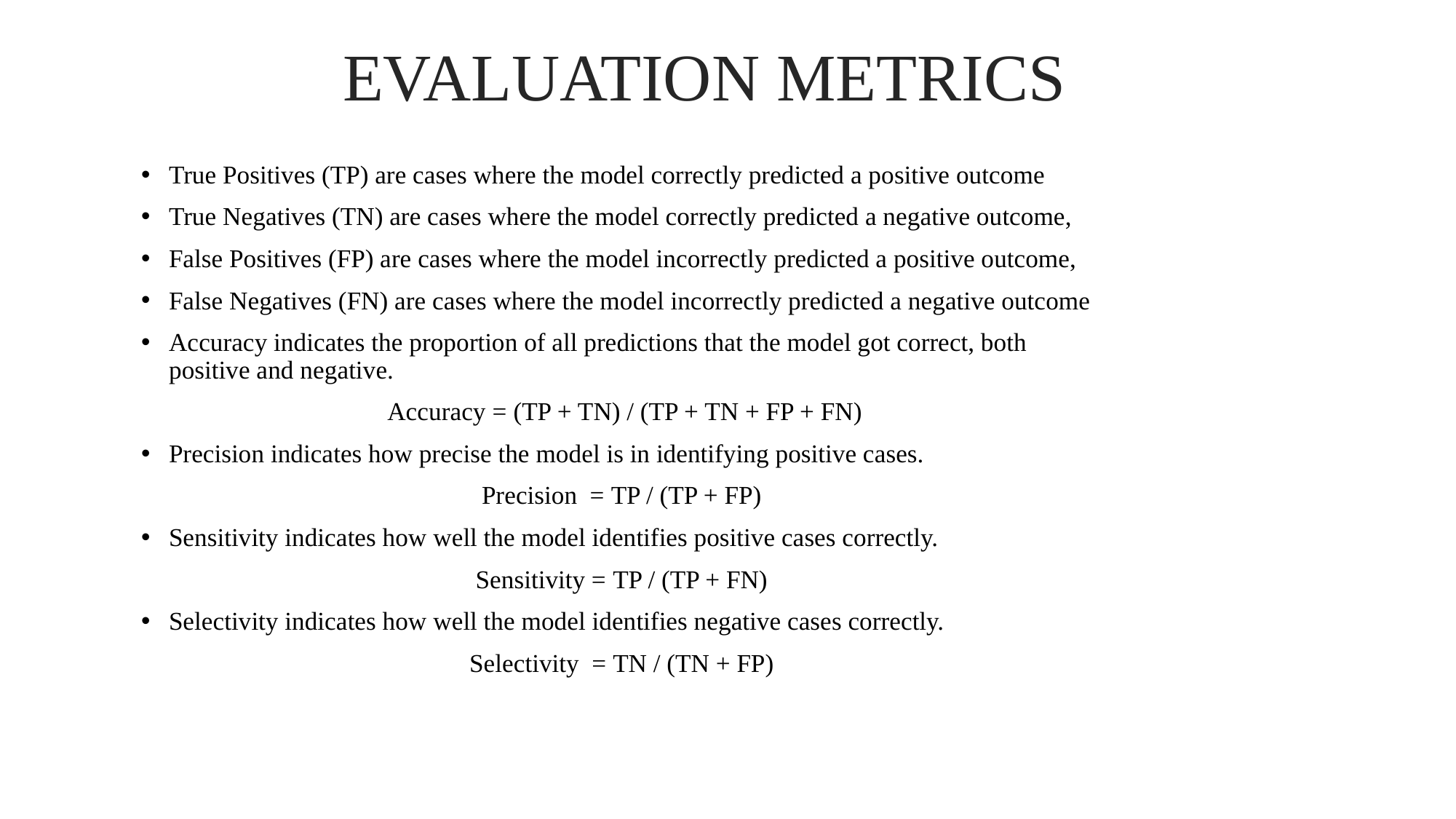

EVALUATION METRICS
True Positives (TP) are cases where the model correctly predicted a positive outcome
True Negatives (TN) are cases where the model correctly predicted a negative outcome,
False Positives (FP) are cases where the model incorrectly predicted a positive outcome,
False Negatives (FN) are cases where the model incorrectly predicted a negative outcome
Accuracy indicates the proportion of all predictions that the model got correct, both positive and negative.
 Accuracy = (TP + TN) / (TP + TN + FP + FN)
Precision indicates how precise the model is in identifying positive cases.
Precision  = TP / (TP + FP)
Sensitivity indicates how well the model identifies positive cases correctly.
Sensitivity = TP / (TP + FN)
Selectivity indicates how well the model identifies negative cases correctly.
Selectivity  = TN / (TN + FP)